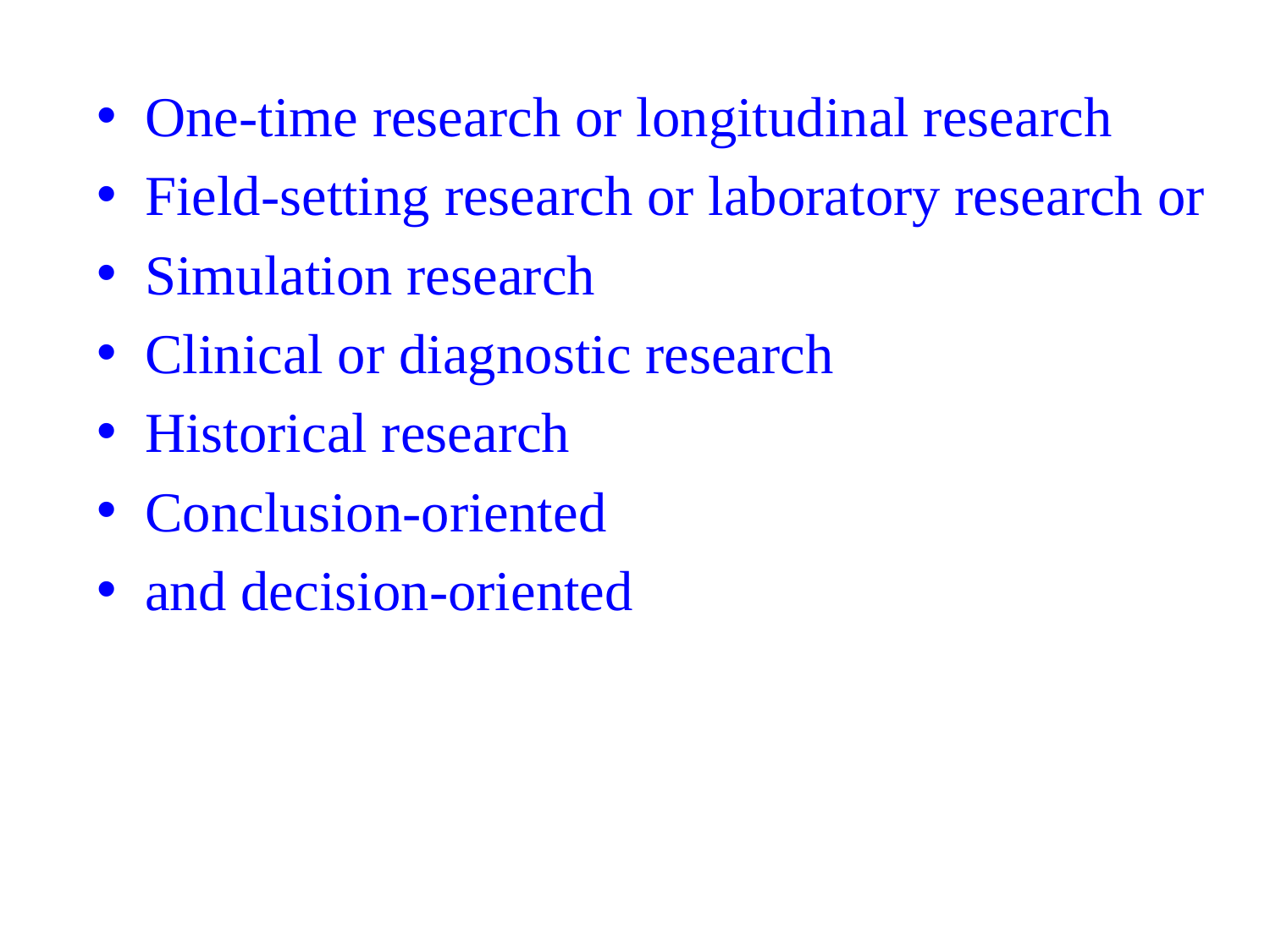

One-time research or longitudinal research
Field-setting research or laboratory research or
Simulation research
Clinical or diagnostic research
Historical research
Conclusion-oriented
and decision-oriented